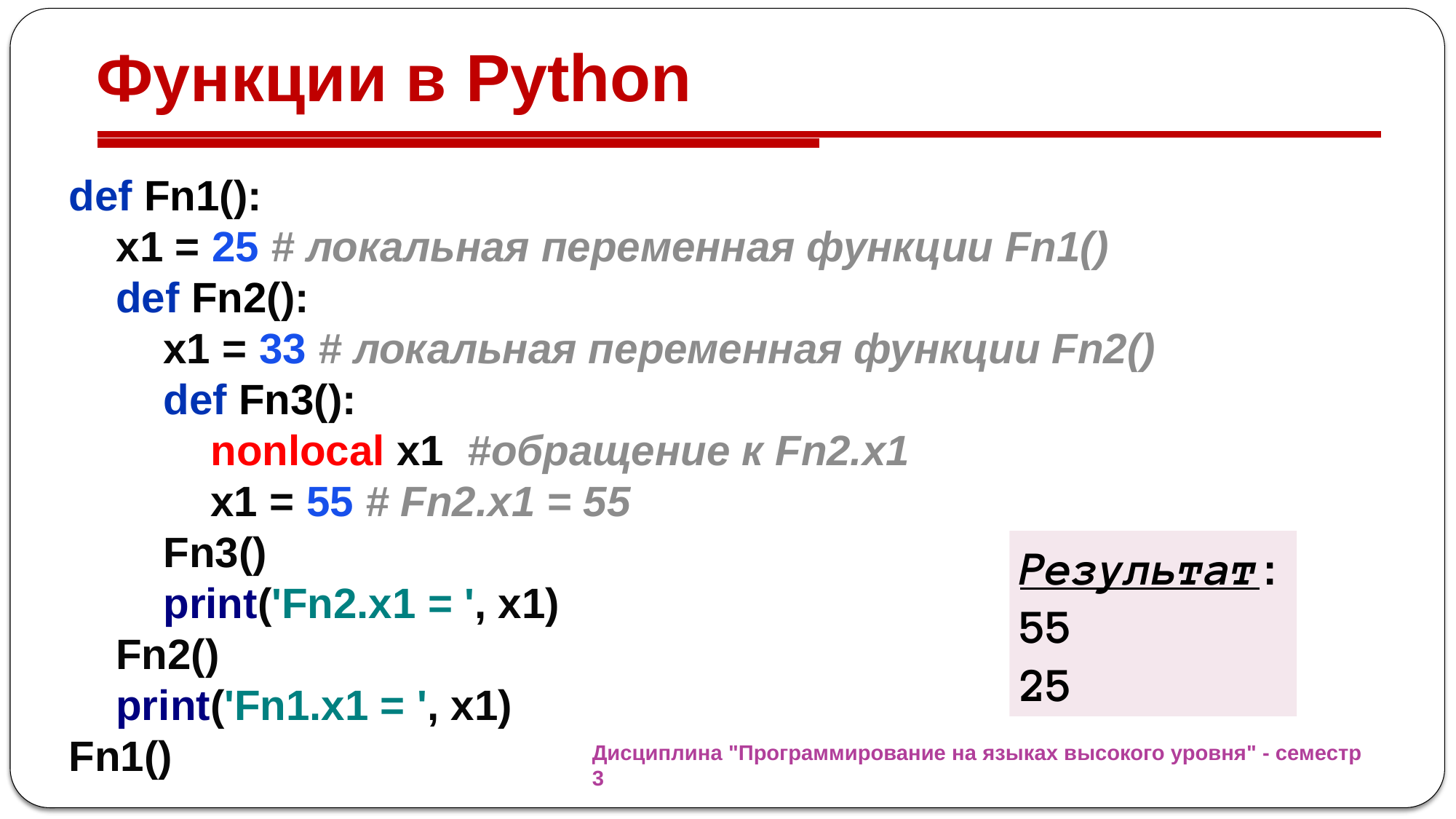

# Функции в Python
def Fn1():
    x1 = 25 # локальная переменная функции Fn1()
    def Fn2():
        x1 = 33 # локальная переменная функции Fn2()
        def Fn3():
            nonlocal x1  #обращение к Fn2.x1
            x1 = 55 # Fn2.x1 = 55
        Fn3()
        print('Fn2.x1 = ', x1)
    Fn2()
    print('Fn1.x1 = ', x1)
Fn1()
Результат:
55
25
Дисциплина "Программирование на языках высокого уровня" - семестр 3